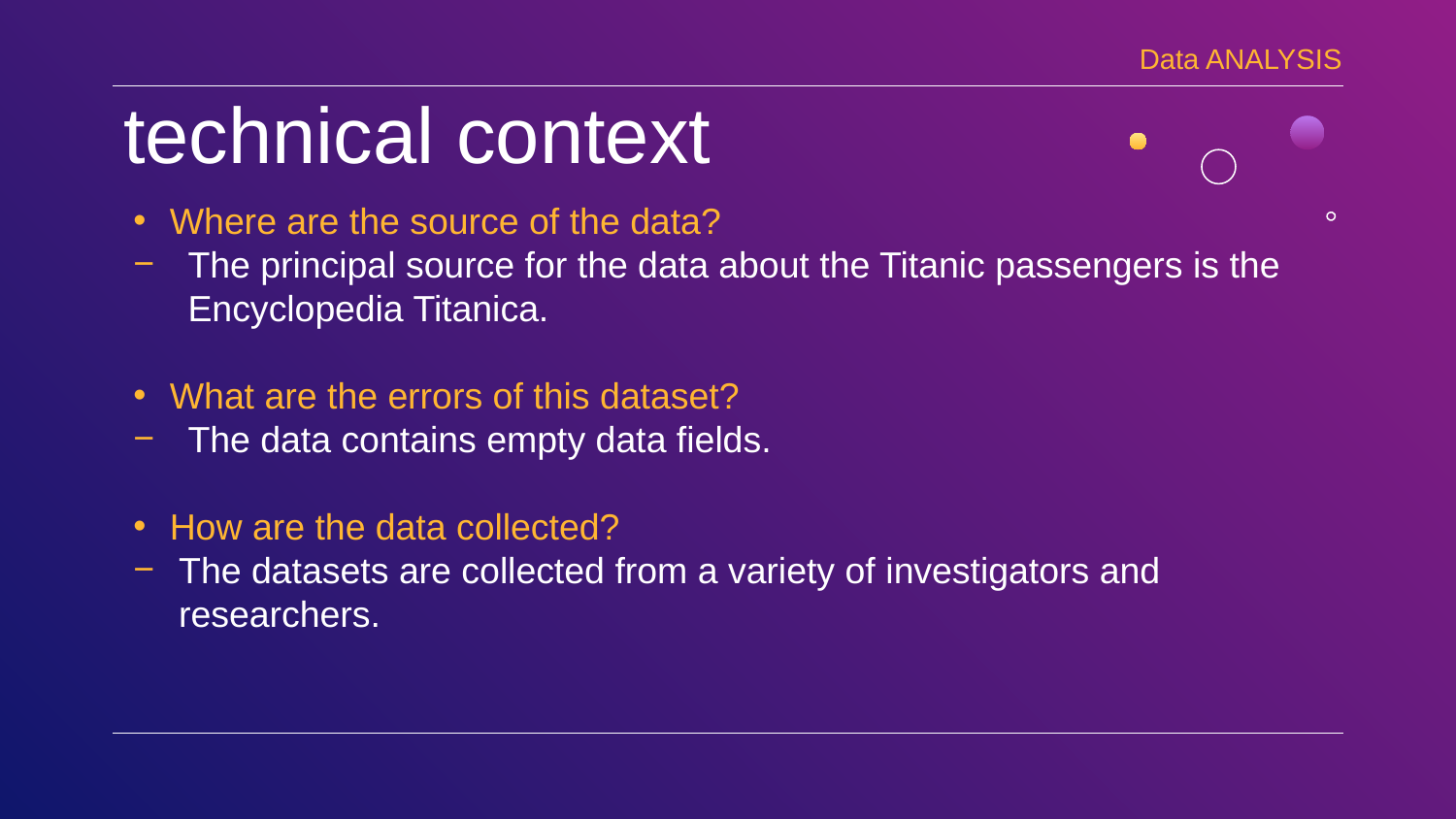

Data ANALYSIS
# technical context

Where are the source of the data?
The principal source for the data about the Titanic passengers is the Encyclopedia Titanica.
What are the errors of this dataset?
The data contains empty data fields.
How are the data collected?
The datasets are collected from a variety of investigators and researchers.